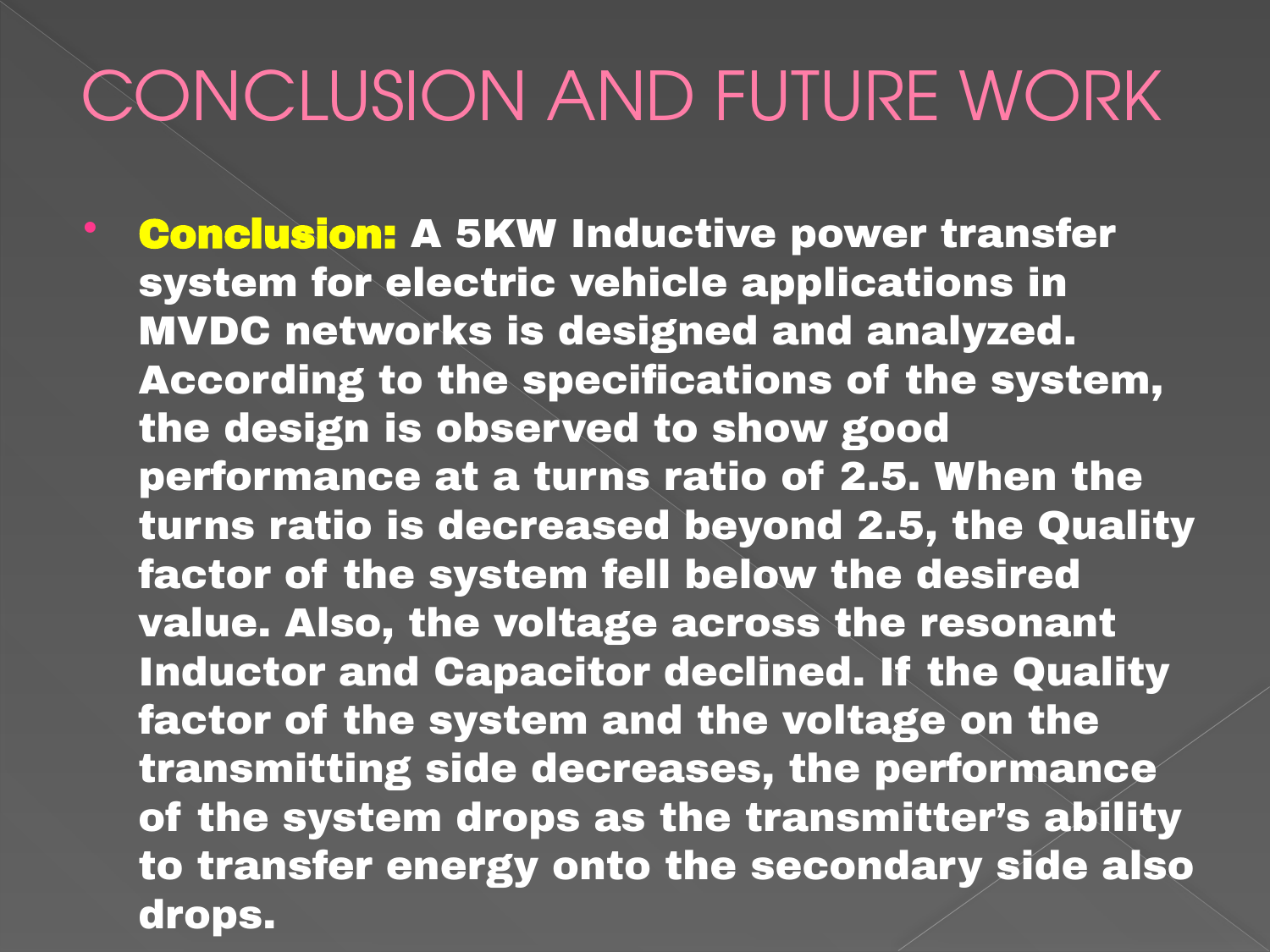

# CONCLUSION AND FUTURE WORK
Conclusion: A 5KW Inductive power transfer system for electric vehicle applications in MVDC networks is designed and analyzed. According to the specifications of the system, the design is observed to show good performance at a turns ratio of 2.5. When the turns ratio is decreased beyond 2.5, the Quality factor of the system fell below the desired value. Also, the voltage across the resonant Inductor and Capacitor declined. If the Quality factor of the system and the voltage on the transmitting side decreases, the performance of the system drops as the transmitter’s ability to transfer energy onto the secondary side also drops.